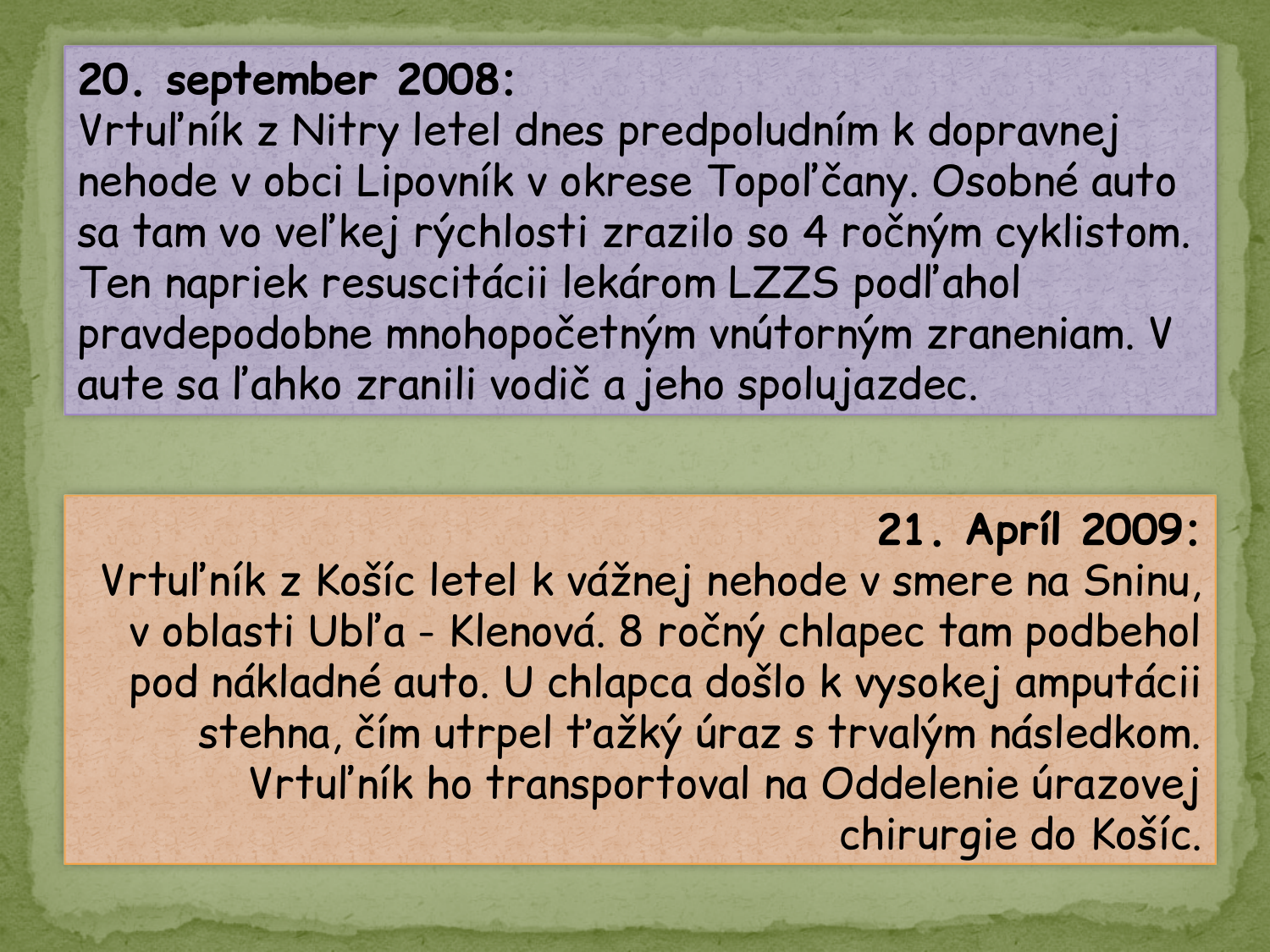

20. september 2008:
Vrtuľník z Nitry letel dnes predpoludním k dopravnej nehode v obci Lipovník v okrese Topoľčany. Osobné auto sa tam vo veľkej rýchlosti zrazilo so 4 ročným cyklistom. Ten napriek resuscitácii lekárom LZZS podľahol pravdepodobne mnohopočetným vnútorným zraneniam. V aute sa ľahko zranili vodič a jeho spolujazdec.
21. Apríl 2009:
Vrtuľník z Košíc letel k vážnej nehode v smere na Sninu, v oblasti Ubľa - Klenová. 8 ročný chlapec tam podbehol pod nákladné auto. U chlapca došlo k vysokej amputácii stehna, čím utrpel ťažký úraz s trvalým následkom. Vrtuľník ho transportoval na Oddelenie úrazovej chirurgie do Košíc.